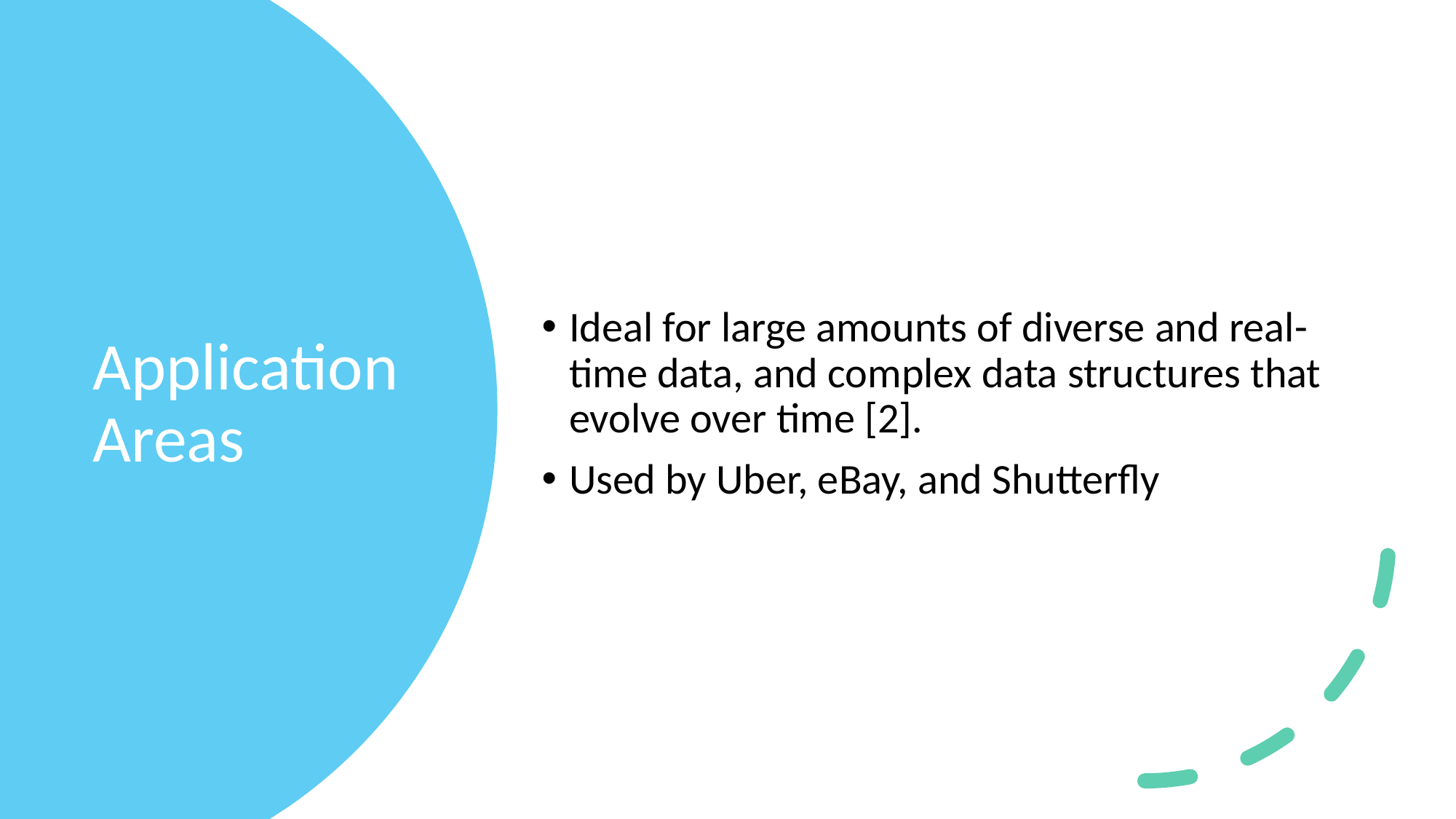

Ideal for large amounts of diverse and real-time data, and complex data structures that evolve over time [2].
Used by Uber, eBay, and Shutterfly
# Application Areas